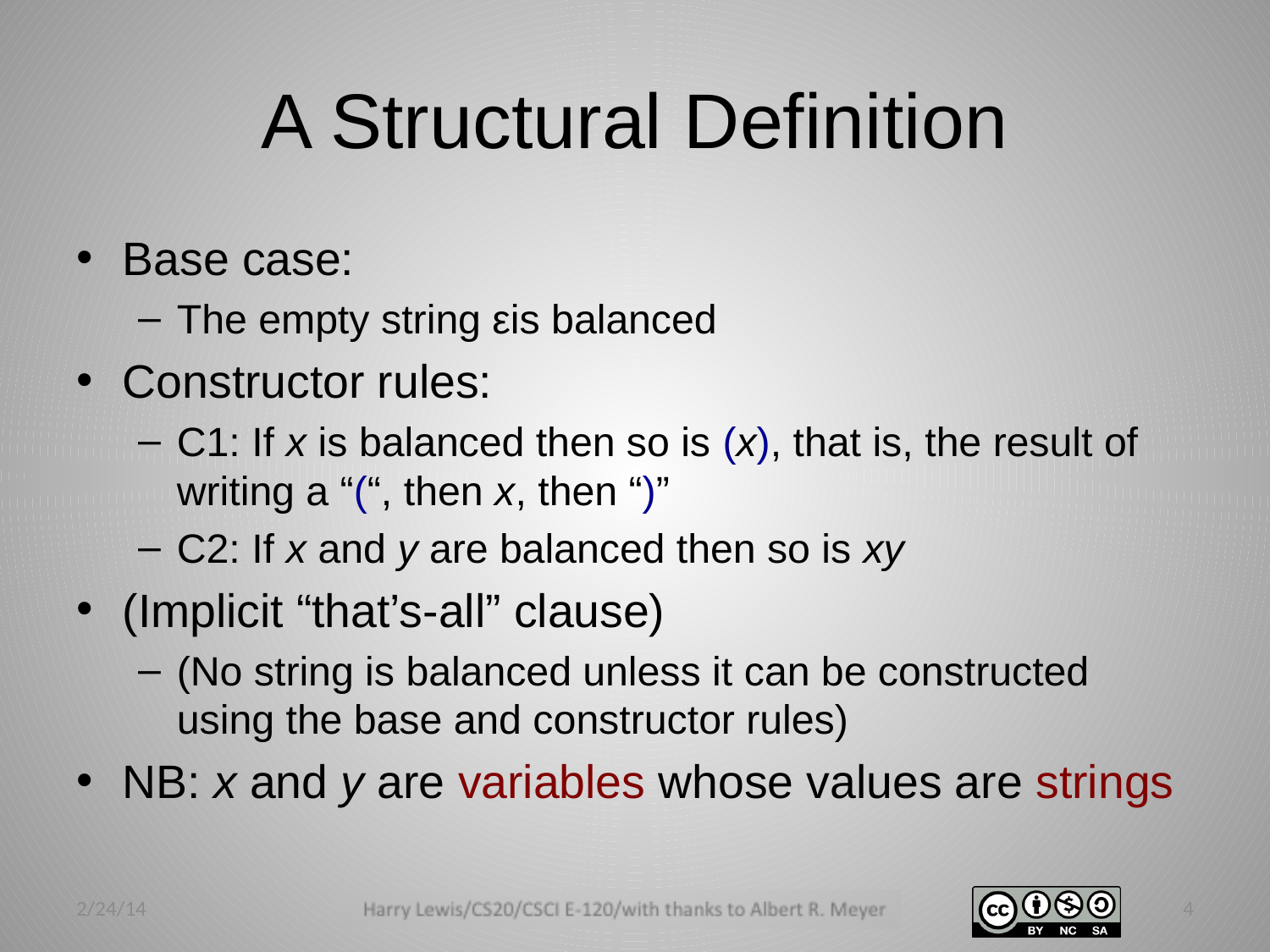

# A Structural Definition
Base case:
The empty string εis balanced
Constructor rules:
C1: If x is balanced then so is (x), that is, the result of writing a “(“, then x, then “)”
C2: If x and y are balanced then so is xy
(Implicit “that’s-all” clause)
(No string is balanced unless it can be constructed using the base and constructor rules)
NB: x and y are variables whose values are strings
2/24/14
4